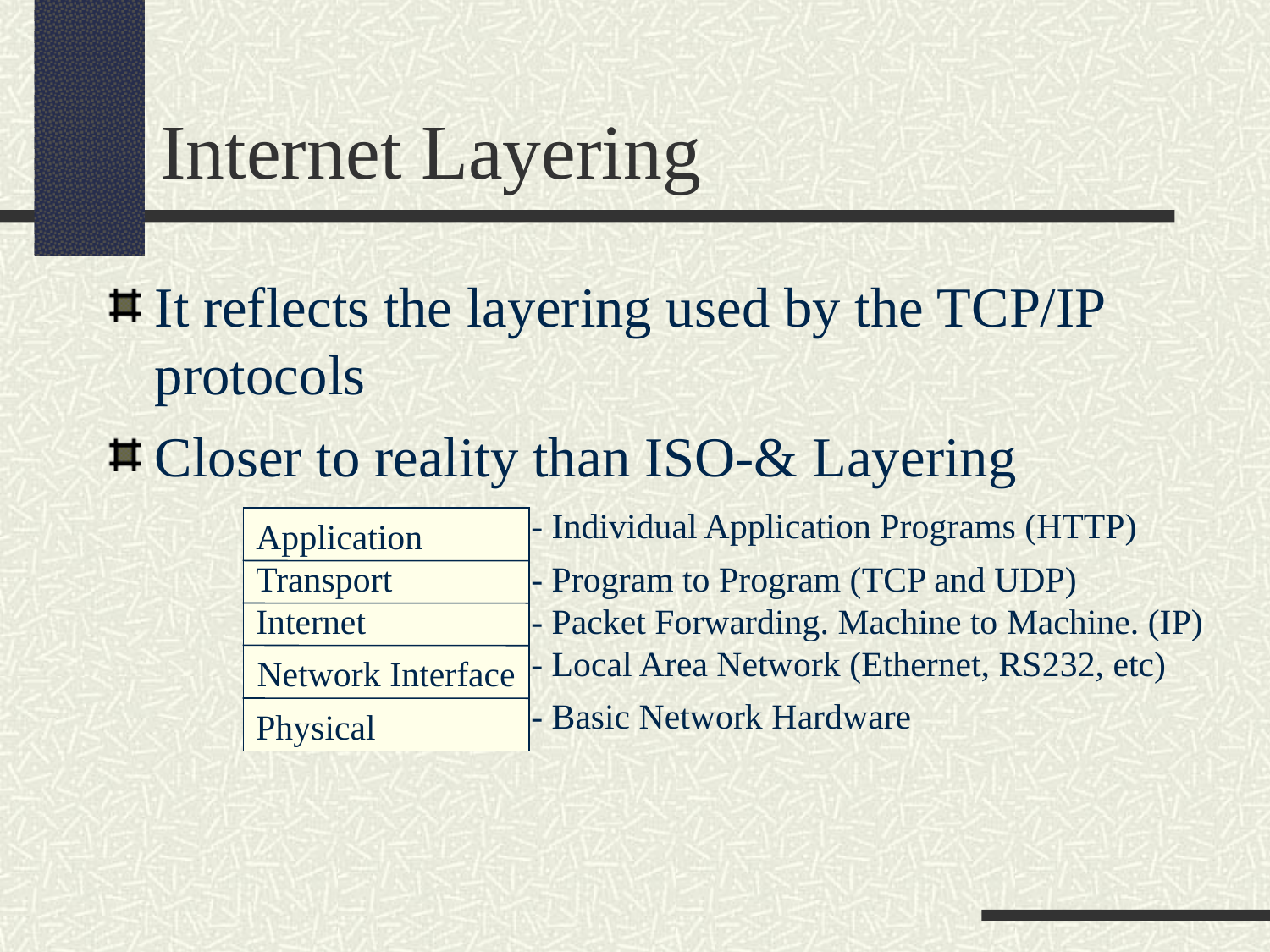

Internet Layering
It reflects the layering used by the TCP/IP protocols
Closer to reality than ISO-& Layering
- Individual Application Programs (HTTP)

Application
Transport
- Program to Program (TCP and UDP)

Internet
- Packet Forwarding. Machine to Machine. (IP)

- Local Area Network (Ethernet, RS232, etc)
Network Interface

- Basic Network Hardware
Physical